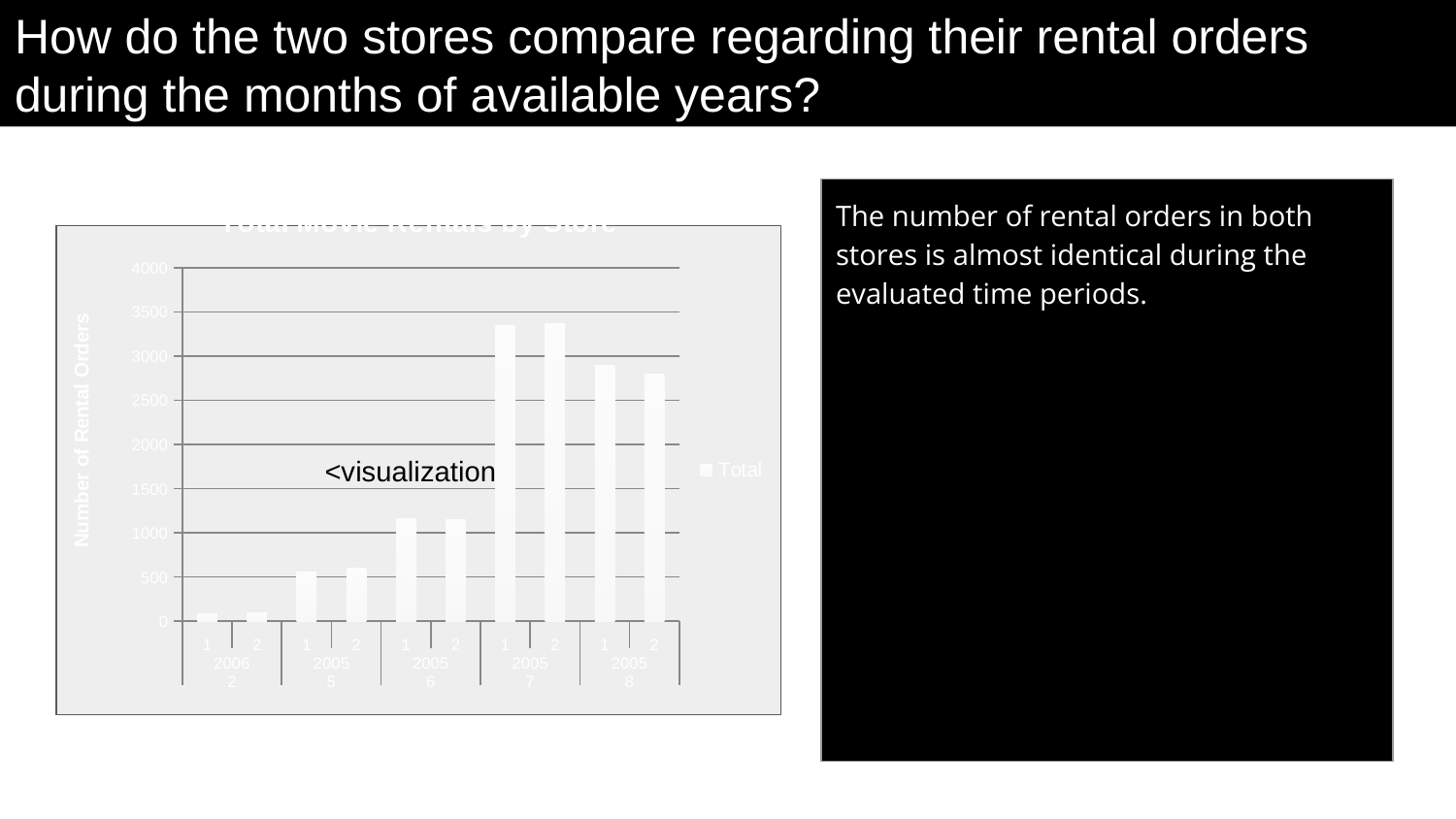

# How do the two stores compare regarding their rental orders during the months of available years?

### Chart: Total Movie Rentals by Store

| Category | Total |
|---|---|
| 1 | 85.0 |
| 2 | 97.0 |
| 1 | 558.0 |
| 2 | 598.0 |
| 1 | 1163.0 |
| 2 | 1148.0 |
| 1 | 3342.0 |
| 2 | 3367.0 |
| 1 | 2892.0 |
| 2 | 2794.0 |
The number of rental orders in both stores is almost identical during the evaluated time periods.
<visualization>